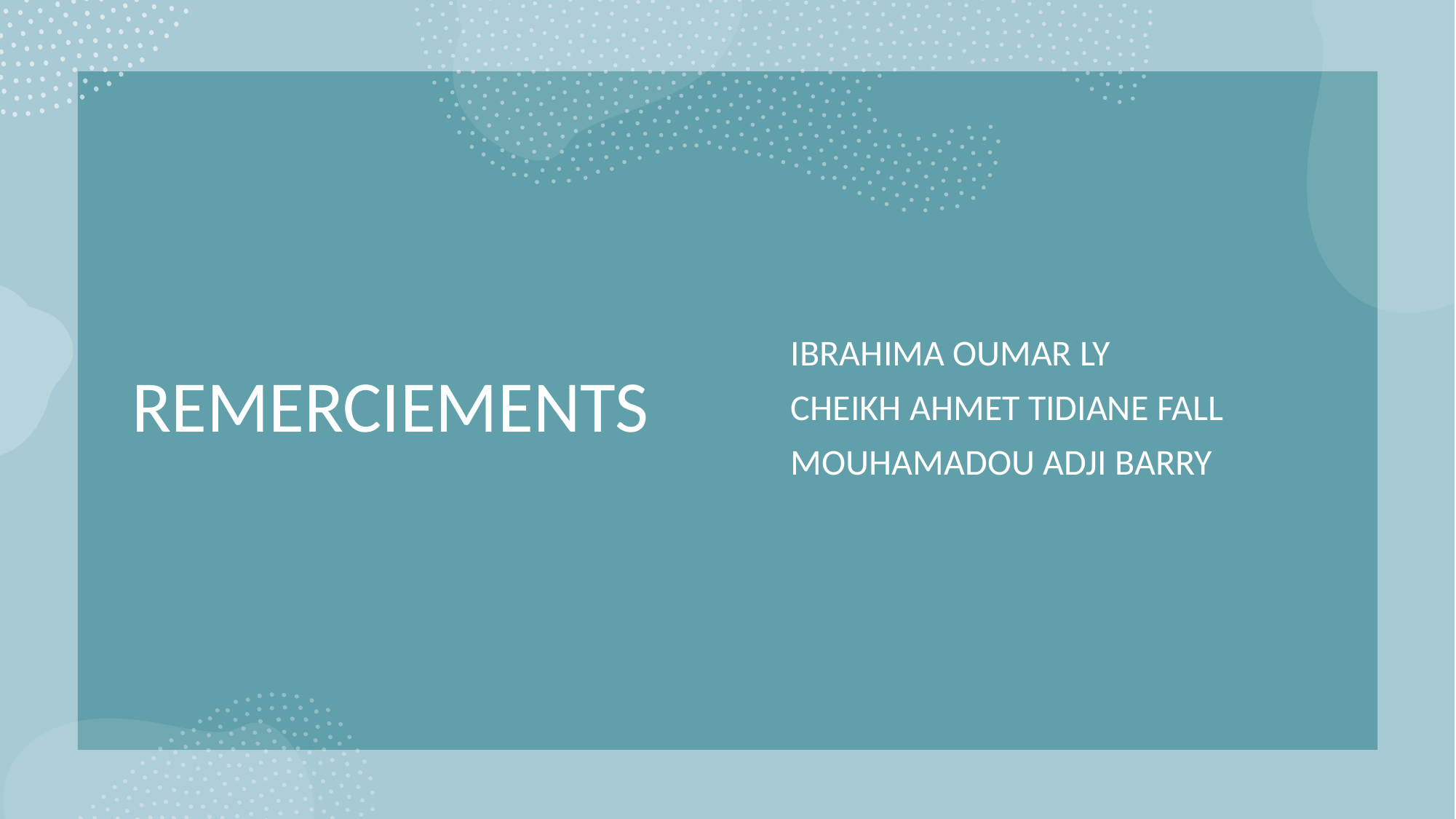

# REMERCIEMENTS
IBRAHIMA OUMAR LY
CHEIKH AHMET TIDIANE FALL
MOUHAMADOU ADJI BARRY